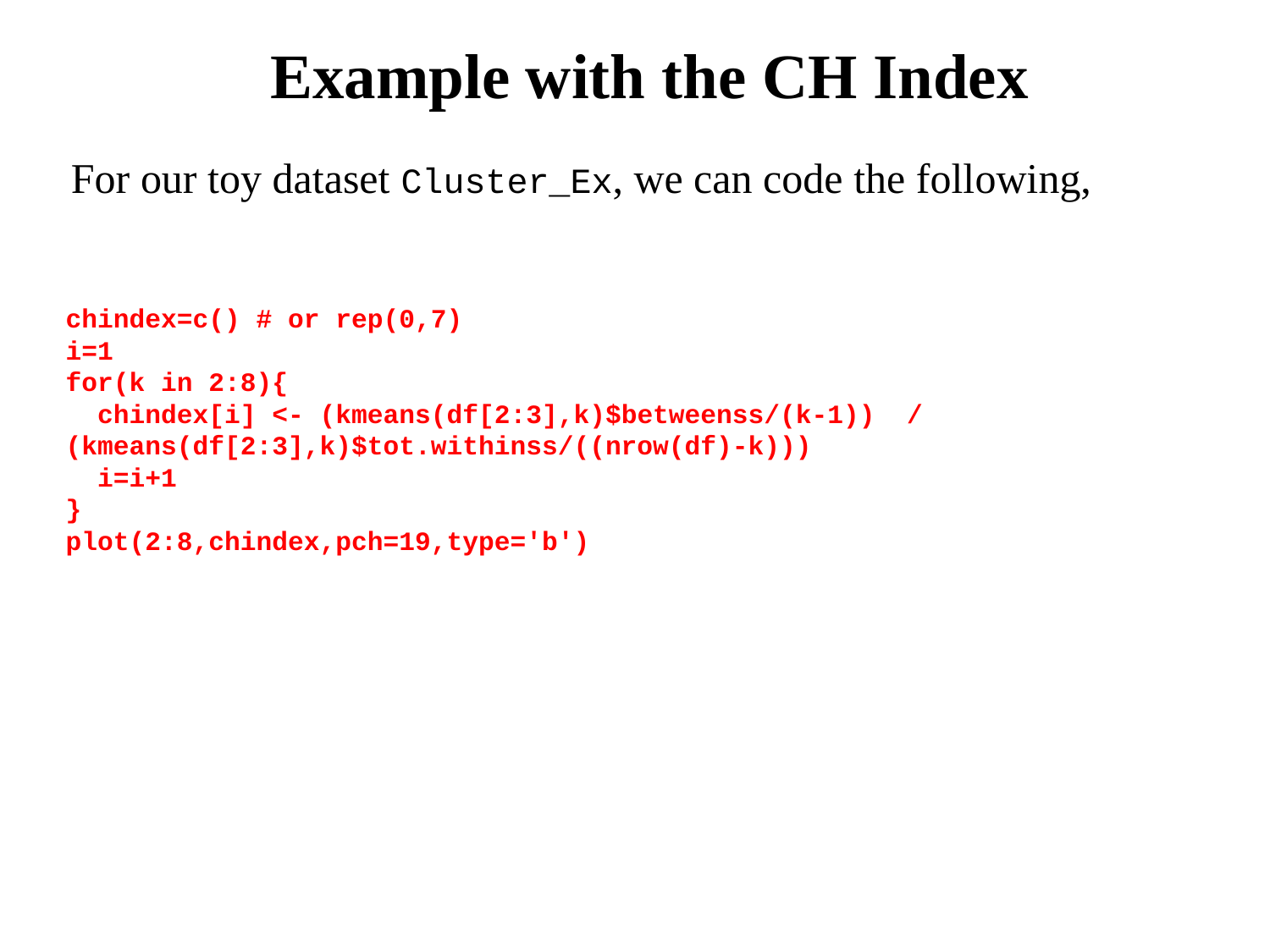

Example with the CH Index
For our toy dataset Cluster_Ex, we can code the following,
chindex=c() # or rep(0,7)
i=1
for(k in 2:8){
  chindex[i] <- (kmeans(df[2:3],k)$betweenss/(k-1))  / (kmeans(df[2:3],k)$tot.withinss/((nrow(df)-k)))
  i=i+1
}
plot(2:8,chindex,pch=19,type='b')